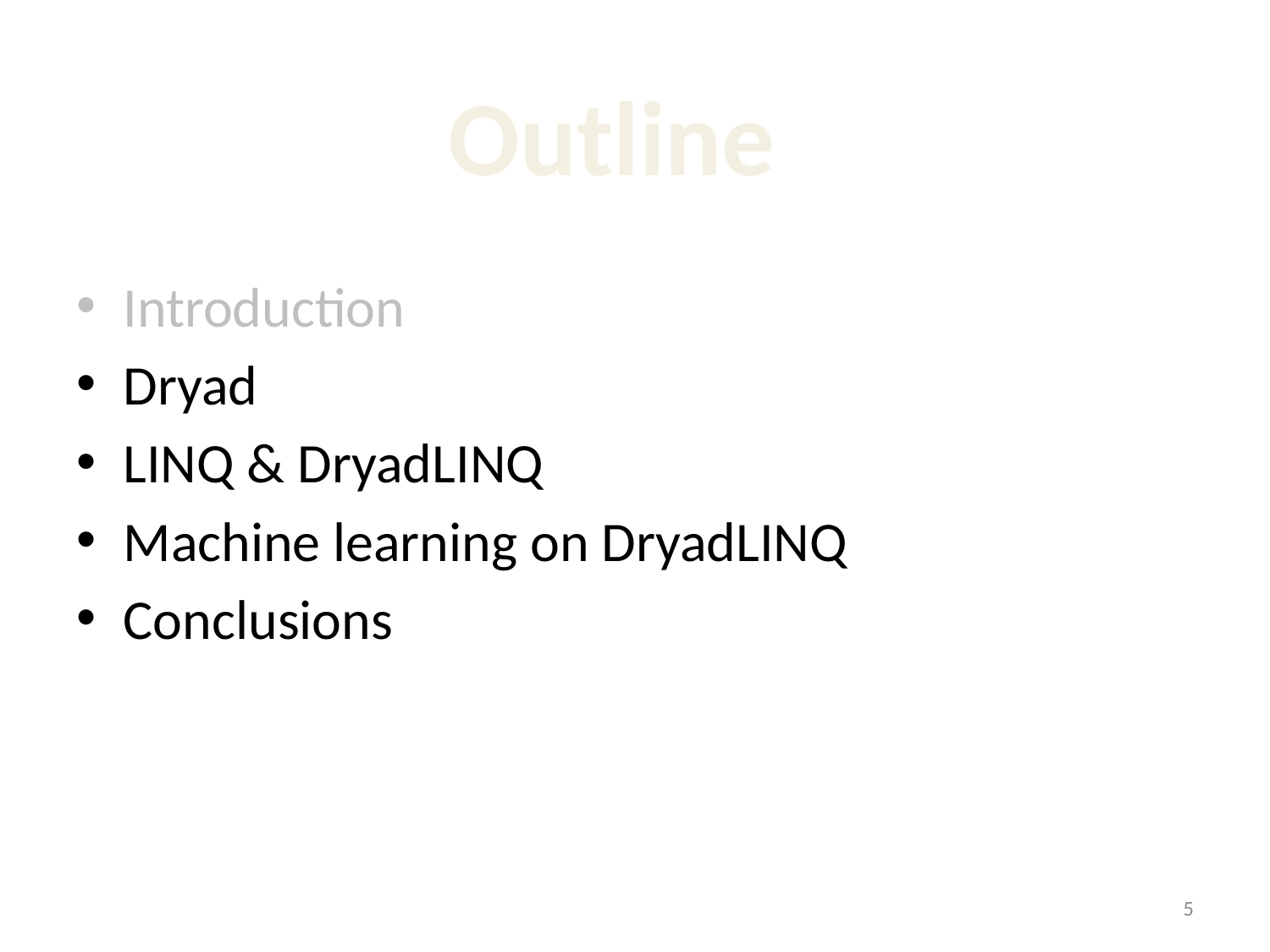

Outline
Introduction
Dryad
LINQ & DryadLINQ
Machine learning on DryadLINQ
Conclusions

5